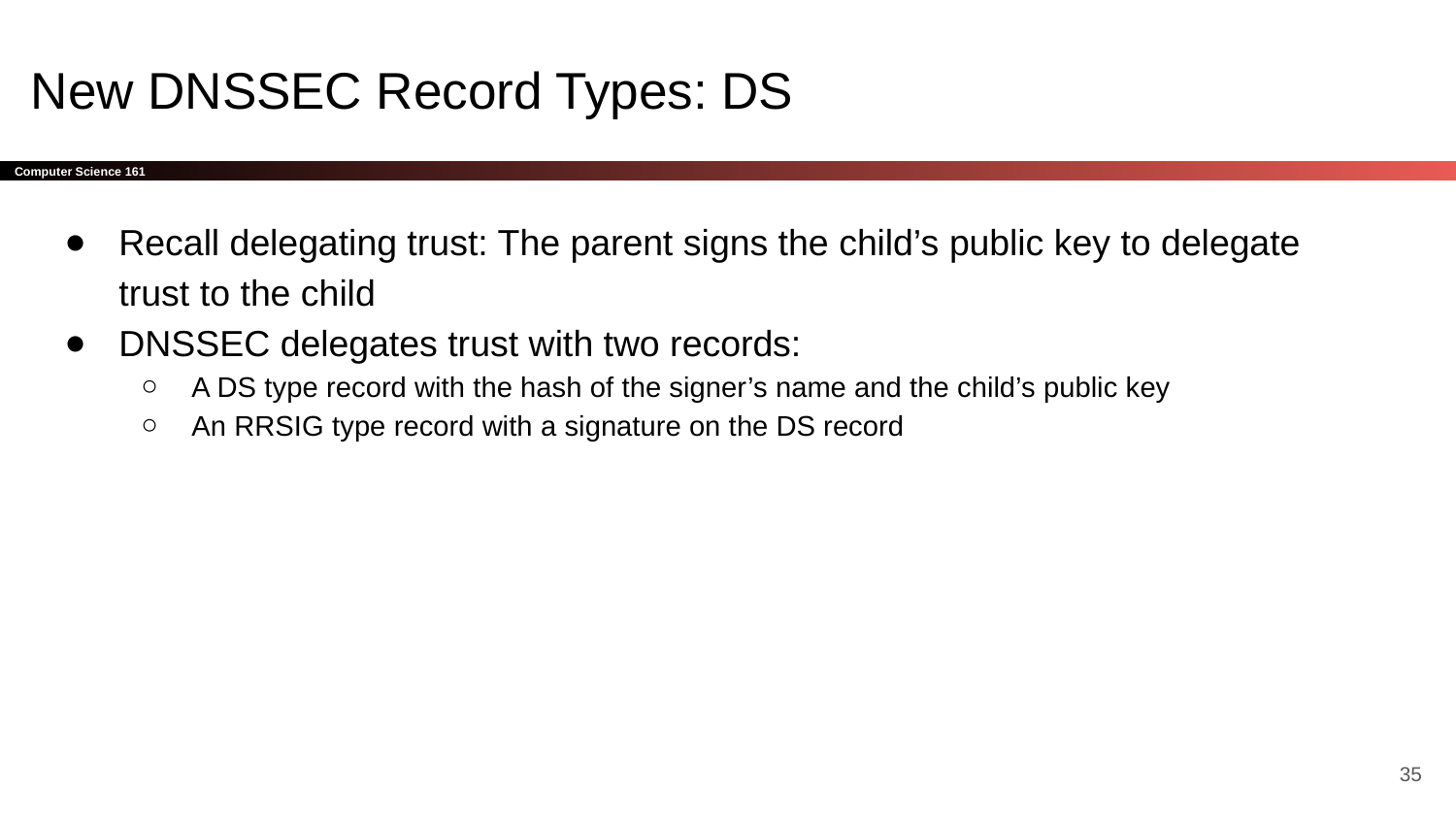

# New DNSSEC Record Types: DS
Recall delegating trust: The parent signs the child’s public key to delegate trust to the child
DNSSEC delegates trust with two records:
A DS type record with the hash of the signer’s name and the child’s public key
An RRSIG type record with a signature on the DS record
35